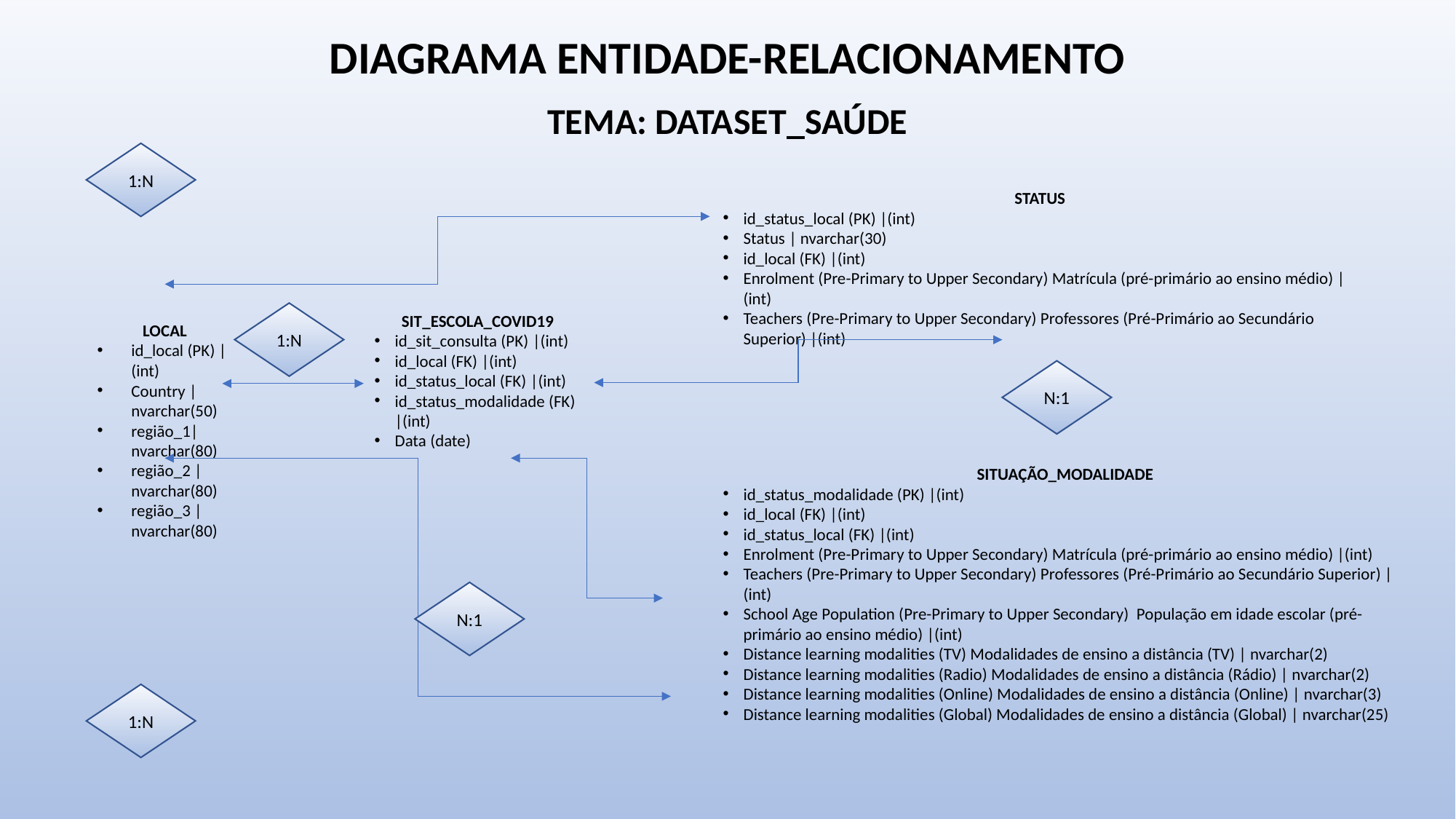

# DIAGRAMA ENTIDADE-RELACIONAMENTO
TEMA: DATASET_SAÚDE

1:N
STATUS
id_status_local (PK) |(int)
Status | nvarchar(30)
id_local (FK) |(int)
Enrolment (Pre-Primary to Upper Secondary) Matrícula (pré-primário ao ensino médio) |(int)
Teachers (Pre-Primary to Upper Secondary) Professores (Pré-Primário ao Secundário Superior) |(int)
1:N
SIT_ESCOLA_COVID19
id_sit_consulta (PK) |(int)
id_local (FK) |(int)
id_status_local (FK) |(int)
id_status_modalidade (FK) |(int)
Data (date)
LOCAL
id_local (PK) | (int)
Country |nvarchar(50)
região_1|nvarchar(80)
região_2 |nvarchar(80)
região_3 |nvarchar(80)
N:1
SITUAÇÃO_MODALIDADE
id_status_modalidade (PK) |(int)
id_local (FK) |(int)
id_status_local (FK) |(int)
Enrolment (Pre-Primary to Upper Secondary) Matrícula (pré-primário ao ensino médio) |(int)
Teachers (Pre-Primary to Upper Secondary) Professores (Pré-Primário ao Secundário Superior) |(int)
School Age Population (Pre-Primary to Upper Secondary)  População em idade escolar (pré-primário ao ensino médio) |(int)
Distance learning modalities (TV) Modalidades de ensino a distância (TV) | nvarchar(2)
Distance learning modalities (Radio) Modalidades de ensino a distância (Rádio) | nvarchar(2)
Distance learning modalities (Online) Modalidades de ensino a distância (Online) | nvarchar(3)
Distance learning modalities (Global) Modalidades de ensino a distância (Global) | nvarchar(25)
N:1
1:N